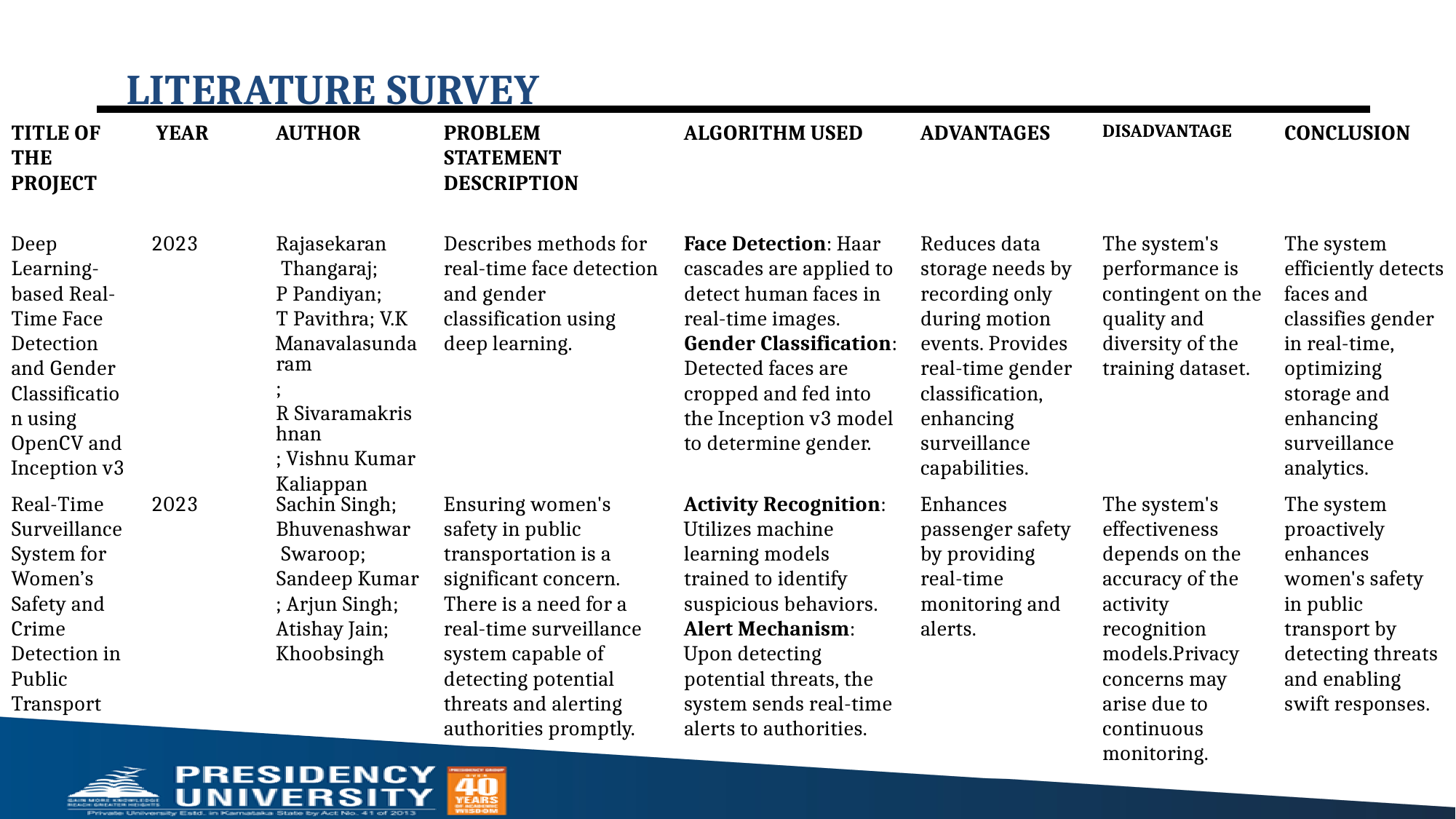

# LITERATURE SURVEY
| TITLE OF THE PROJECT | YEAR | AUTHOR | PROBLEM STATEMENT DESCRIPTION | ALGORITHM USED | ADVANTAGES | DISADVANTAGE | CONCLUSION |
| --- | --- | --- | --- | --- | --- | --- | --- |
| Deep Learning-based Real-Time Face Detection and Gender Classification using OpenCV and Inception v3 | 2023 | Rajasekaran Thangaraj; P Pandiyan; T Pavithra; V.K Manavalasundaram; R Sivaramakrishnan; Vishnu Kumar Kaliappan | Describes methods for real-time face detection and gender classification using deep learning. | Face Detection: Haar cascades are applied to detect human faces in real-time images. Gender Classification: Detected faces are cropped and fed into the Inception v3 model to determine gender. | Reduces data storage needs by recording only during motion events. Provides real-time gender classification, enhancing surveillance capabilities. | The system's performance is contingent on the quality and diversity of the training dataset. | The system efficiently detects faces and classifies gender in real-time, optimizing storage and enhancing surveillance analytics. |
| Real-Time Surveillance System for Women’s Safety and Crime Detection in Public Transport | 2023 | Sachin Singh; Bhuvenashwar Swaroop; Sandeep Kumar; Arjun Singh; Atishay Jain; Khoobsingh | Ensuring women's safety in public transportation is a significant concern. There is a need for a real-time surveillance system capable of detecting potential threats and alerting authorities promptly. | Activity Recognition: Utilizes machine learning models trained to identify suspicious behaviors. Alert Mechanism: Upon detecting potential threats, the system sends real-time alerts to authorities. | Enhances passenger safety by providing real-time monitoring and alerts. | The system's effectiveness depends on the accuracy of the activity recognition models.Privacy concerns may arise due to continuous monitoring. | The system proactively enhances women's safety in public transport by detecting threats and enabling swift responses. |
|  |  |  |  |  |  |  |  |